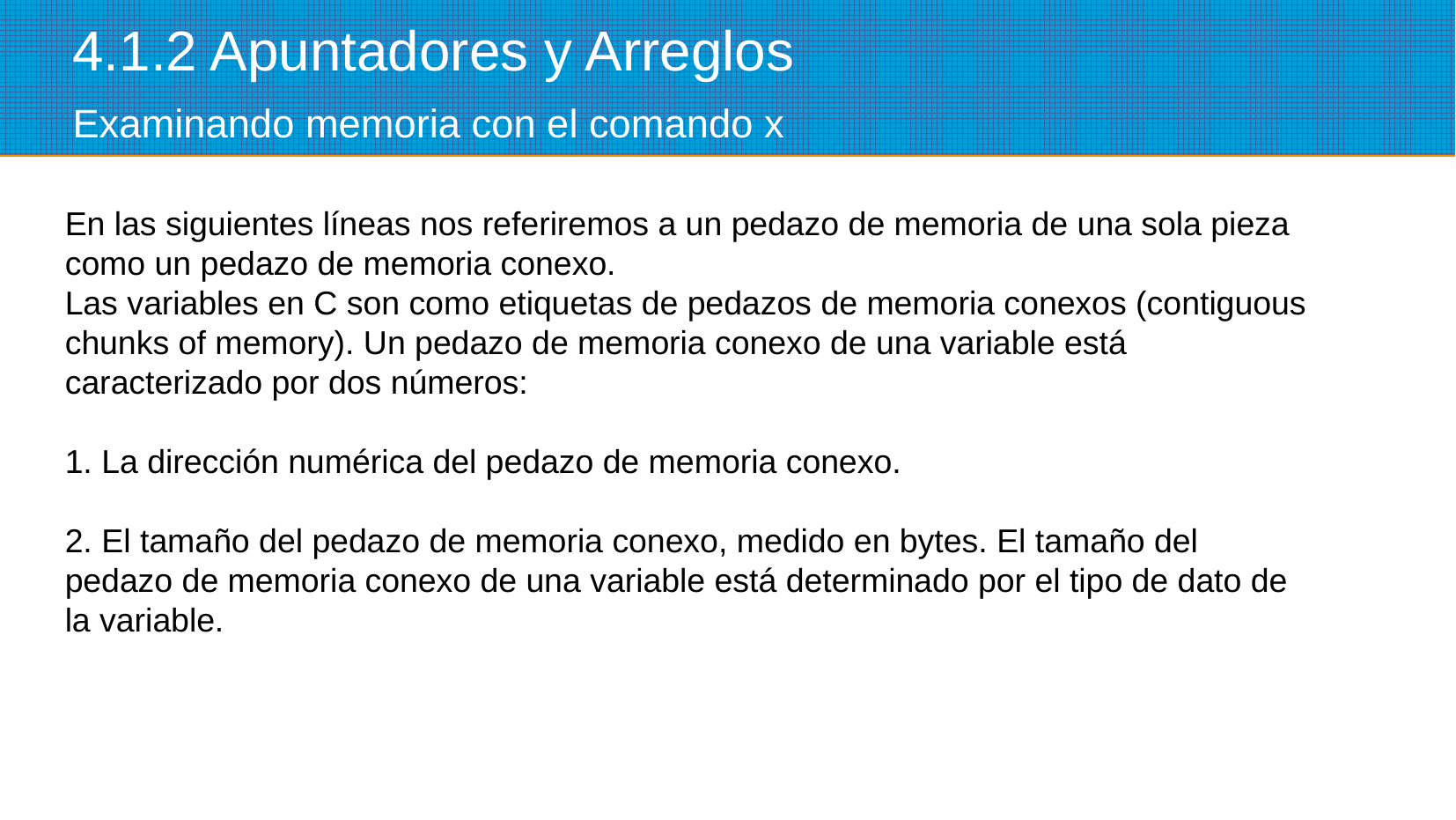

4.1.2 Apuntadores y Arreglos
Examinando memoria con el comando x

En las siguientes líneas nos referiremos a un pedazo de memoria de una sola pieza como un pedazo de memoria conexo.
Las variables en C son como etiquetas de pedazos de memoria conexos (contiguous chunks of memory). Un pedazo de memoria conexo de una variable está caracterizado por dos números:

1. La dirección numérica del pedazo de memoria conexo.

2. El tamaño del pedazo de memoria conexo, medido en bytes. El tamaño del pedazo de memoria conexo de una variable está determinado por el tipo de dato de la variable.